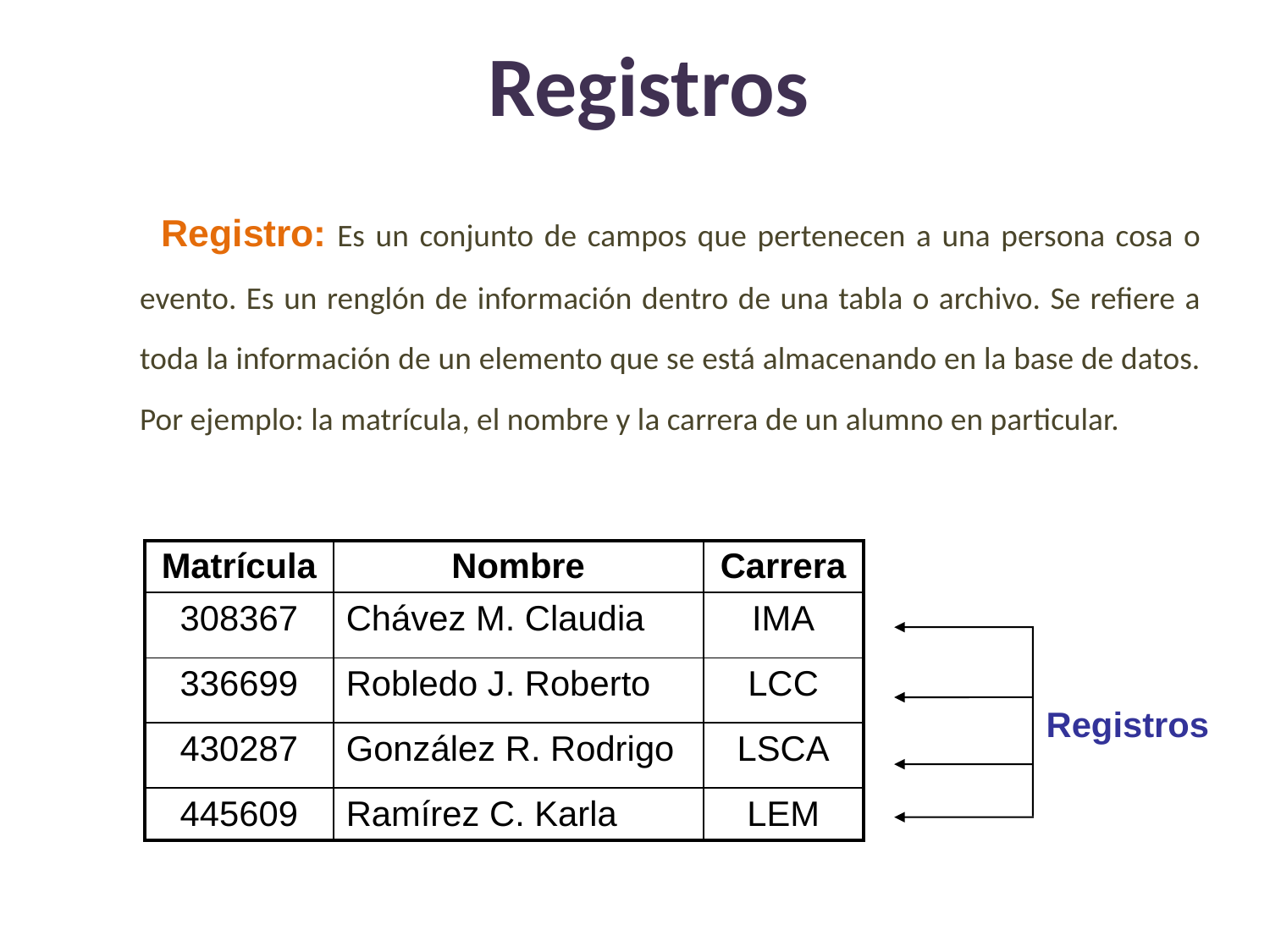

# Registros
      Registro: Es un conjunto de campos que pertenecen a una persona cosa o evento. Es un renglón de información dentro de una tabla o archivo. Se refiere a toda la información de un elemento que se está almacenando en la base de datos. Por ejemplo: la matrícula, el nombre y la carrera de un alumno en particular.
| Matrícula | Nombre | Carrera |
| --- | --- | --- |
| 308367 | Chávez M. Claudia | IMA |
| 336699 | Robledo J. Roberto | LCC |
| 430287 | González R. Rodrigo | LSCA |
| 445609 | Ramírez C. Karla | LEM |

Registros